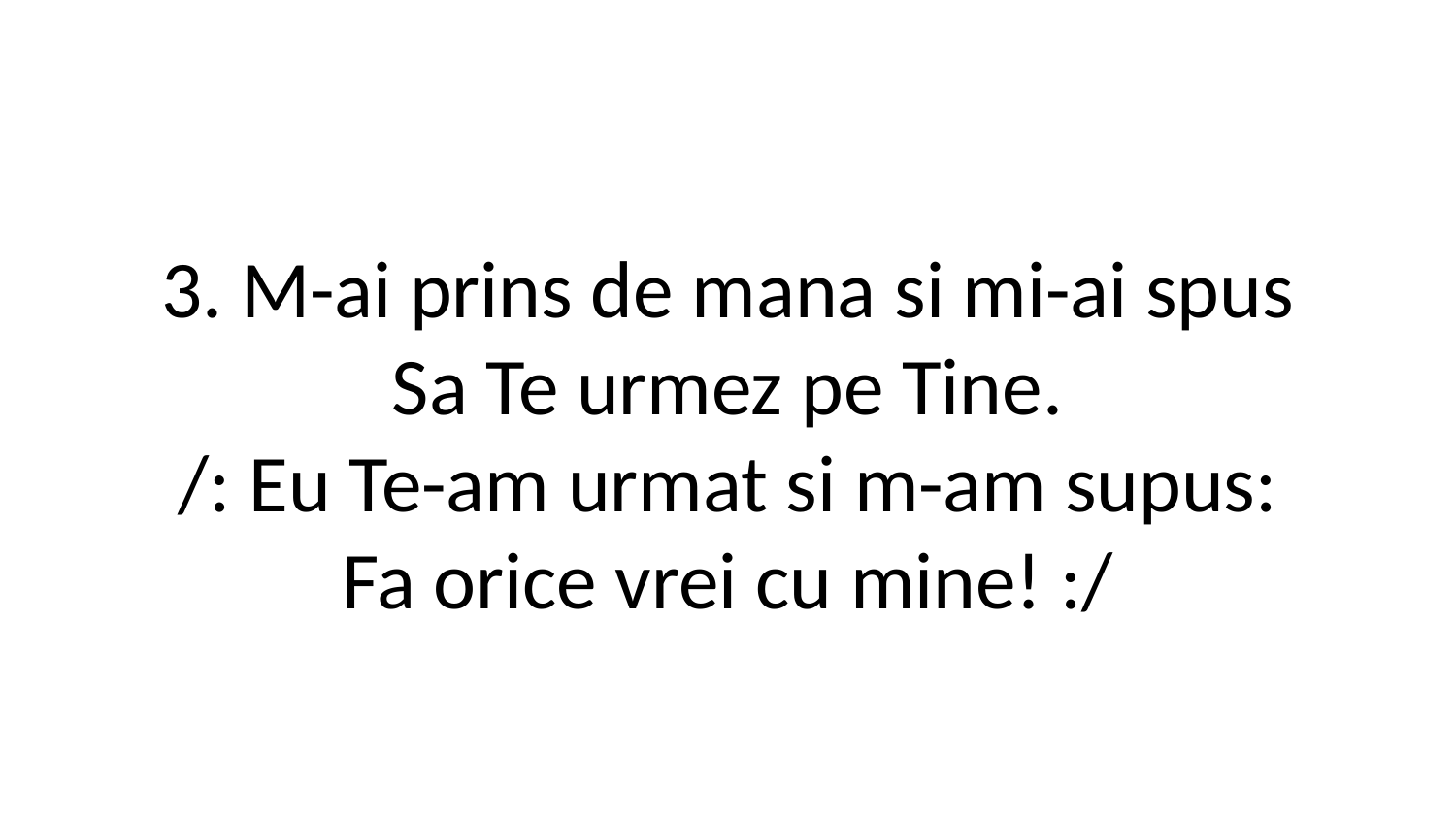

3. M-ai prins de mana si mi-ai spus
Sa Te urmez pe Tine.
/: Eu Te-am urmat si m-am supus:
Fa orice vrei cu mine! :/